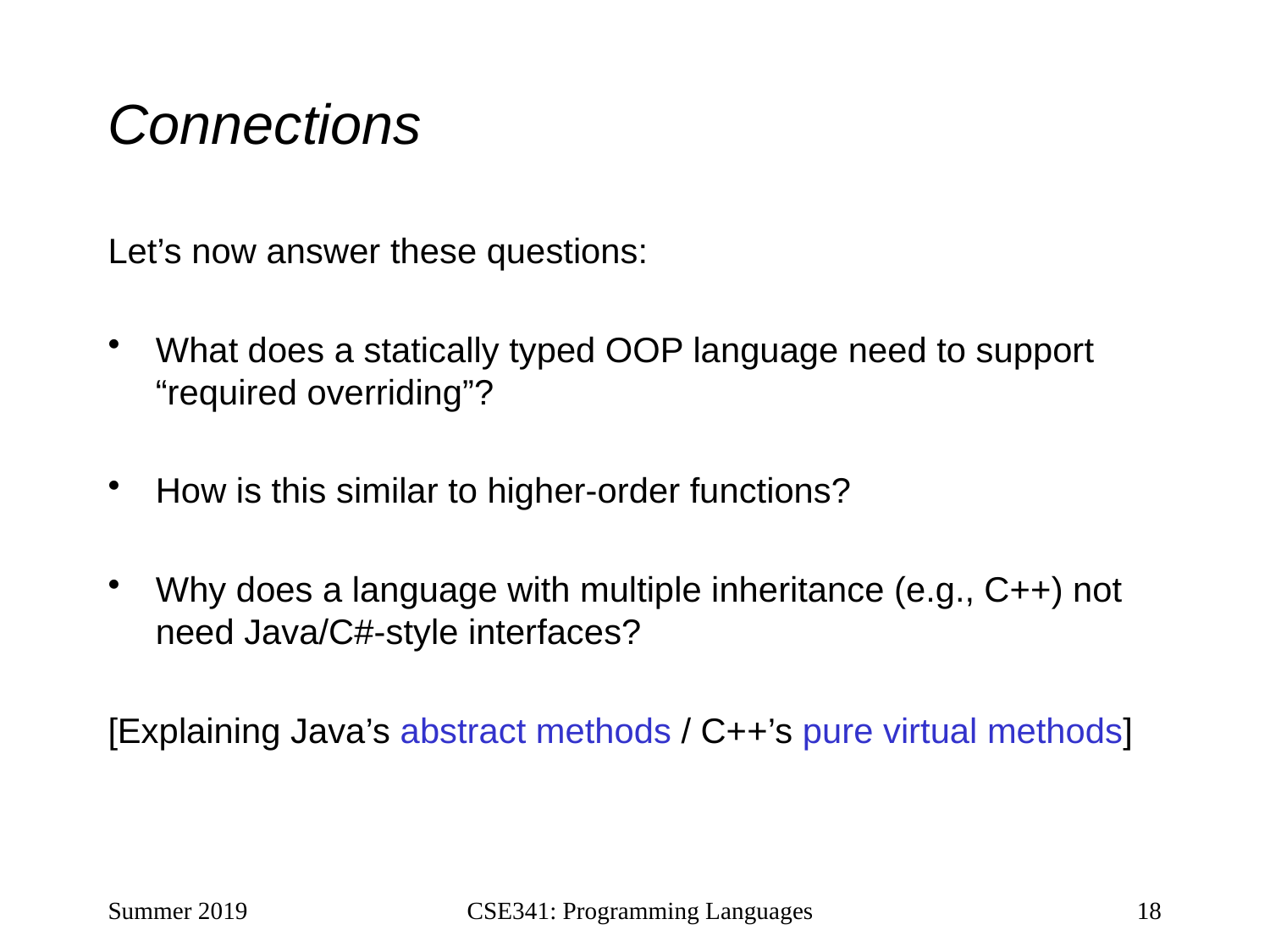

# Connections
Let’s now answer these questions:

What does a statically typed OOP language need to support “required overriding”?

How is this similar to higher-order functions?

Why does a language with multiple inheritance (e.g., C++) not need Java/C#-style interfaces?

[Explaining Java’s abstract methods / C++’s pure virtual methods]
Summer 2019
CSE341: Programming Languages
18